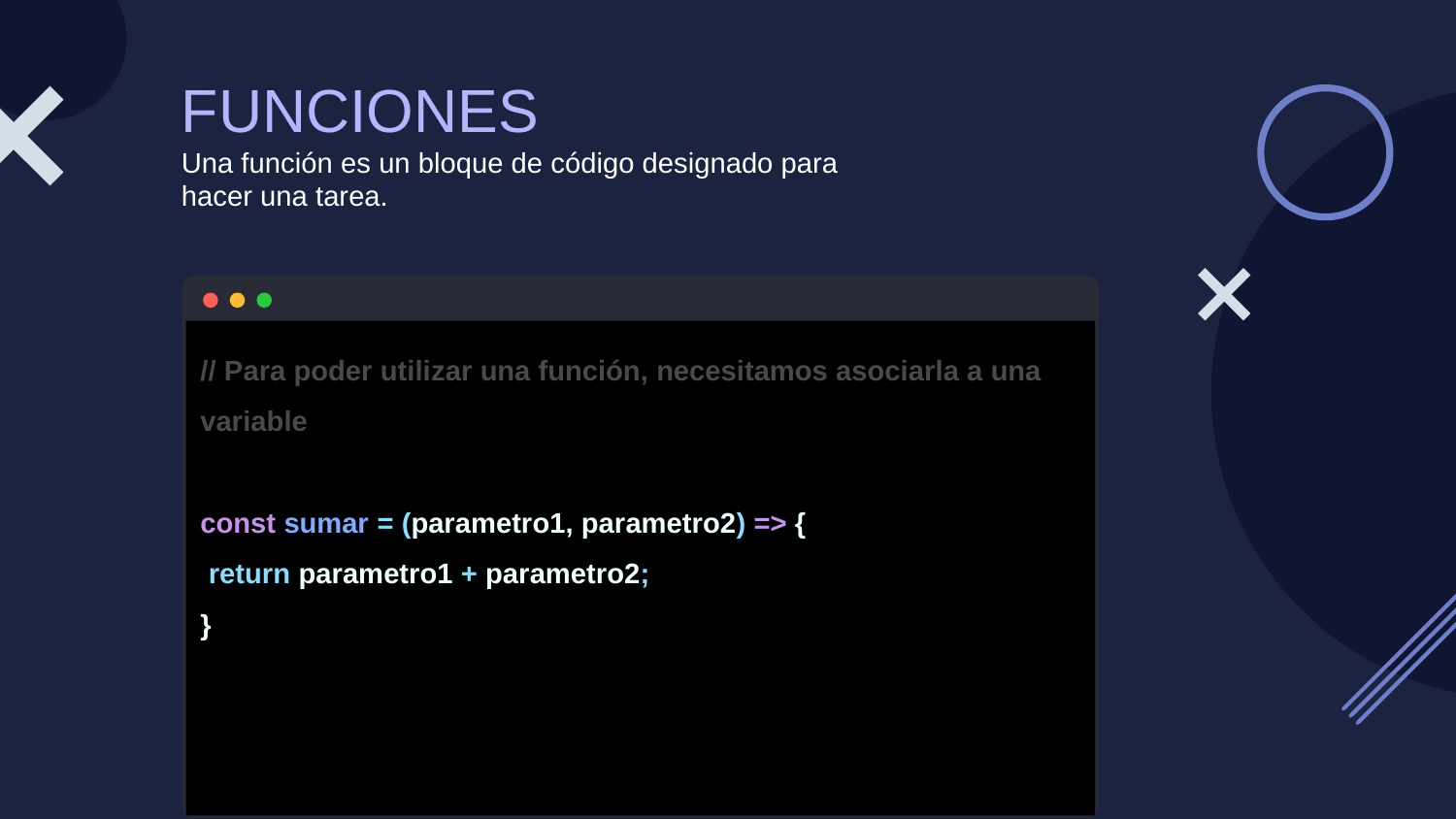

# FUNCIONES
Una función es un bloque de código designado para hacer una tarea.

// Para poder utilizar una función, necesitamos asociarla a una variable

const sumar = (parametro1, parametro2) => {
 return parametro1 + parametro2;
}